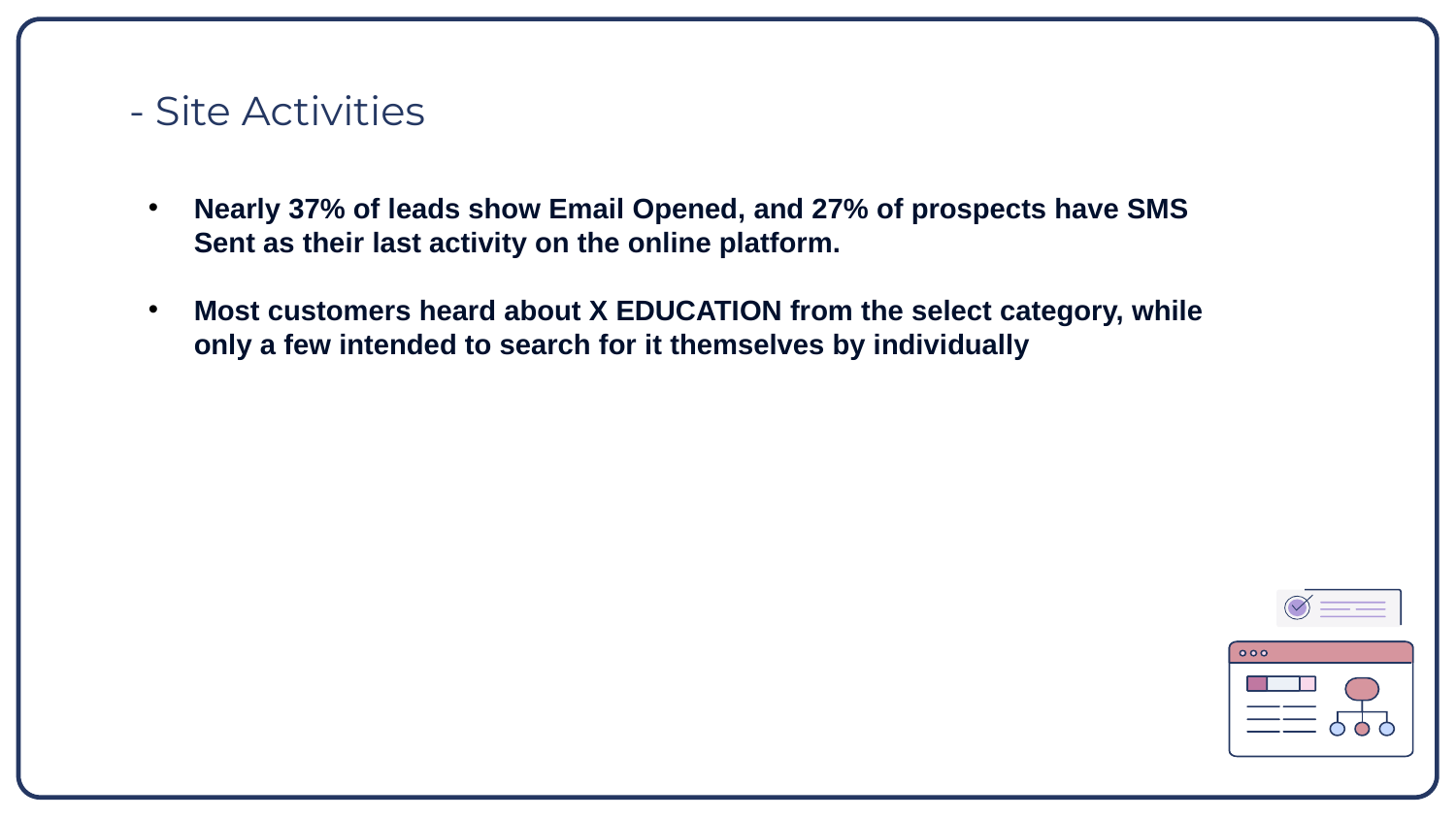

# - Site Activities
Nearly 37% of leads show Email Opened, and 27% of prospects have SMS Sent as their last activity on the online platform.

Most customers heard about X EDUCATION from the select category, while only a few intended to search for it themselves by individually